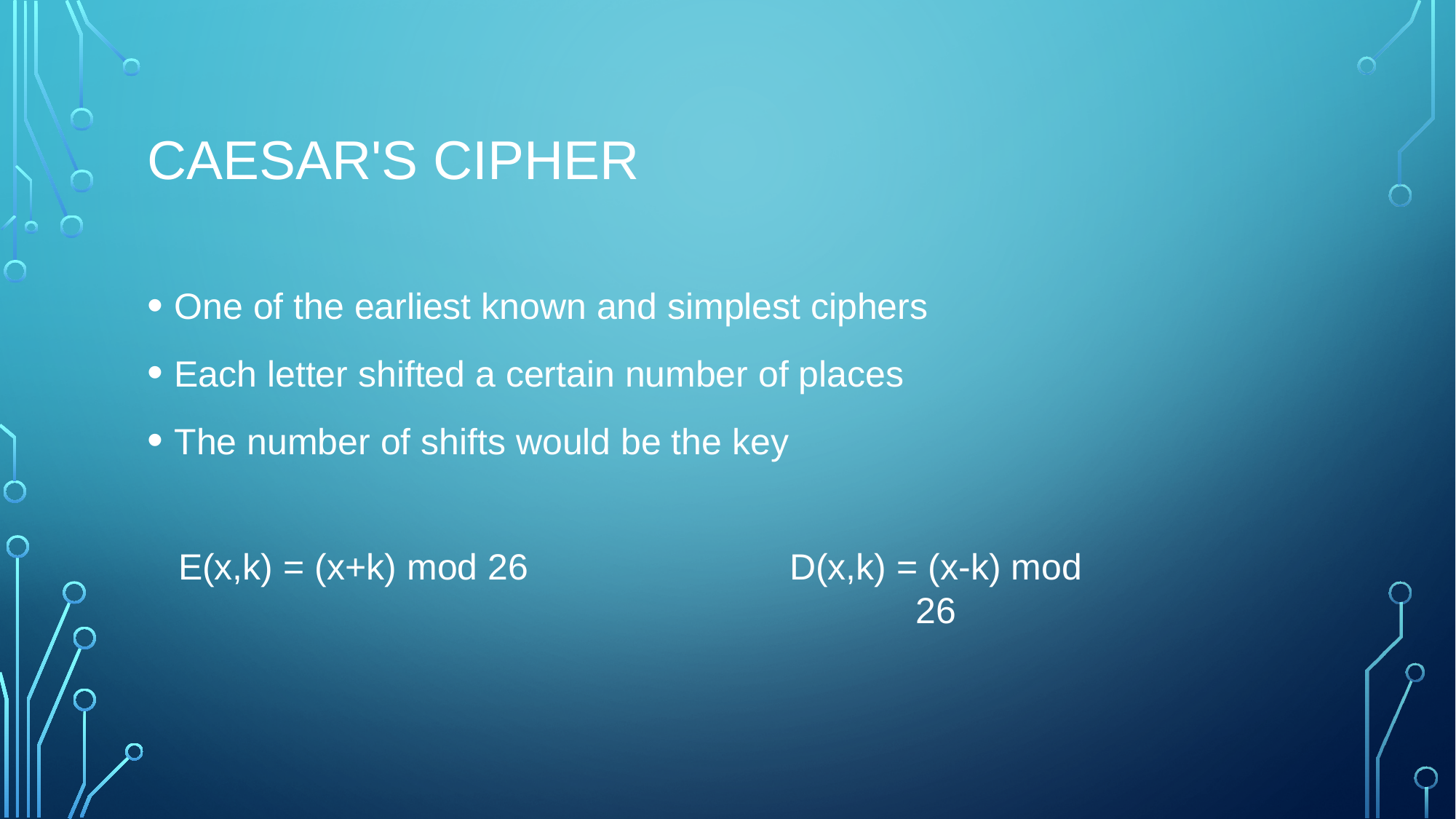

# Caesar's Cipher
One of the earliest known and simplest ciphers
Each letter shifted a certain number of places
The number of shifts would be the key
E(x,k) = (x+k) mod 26
D(x,k) = (x-k) mod 26